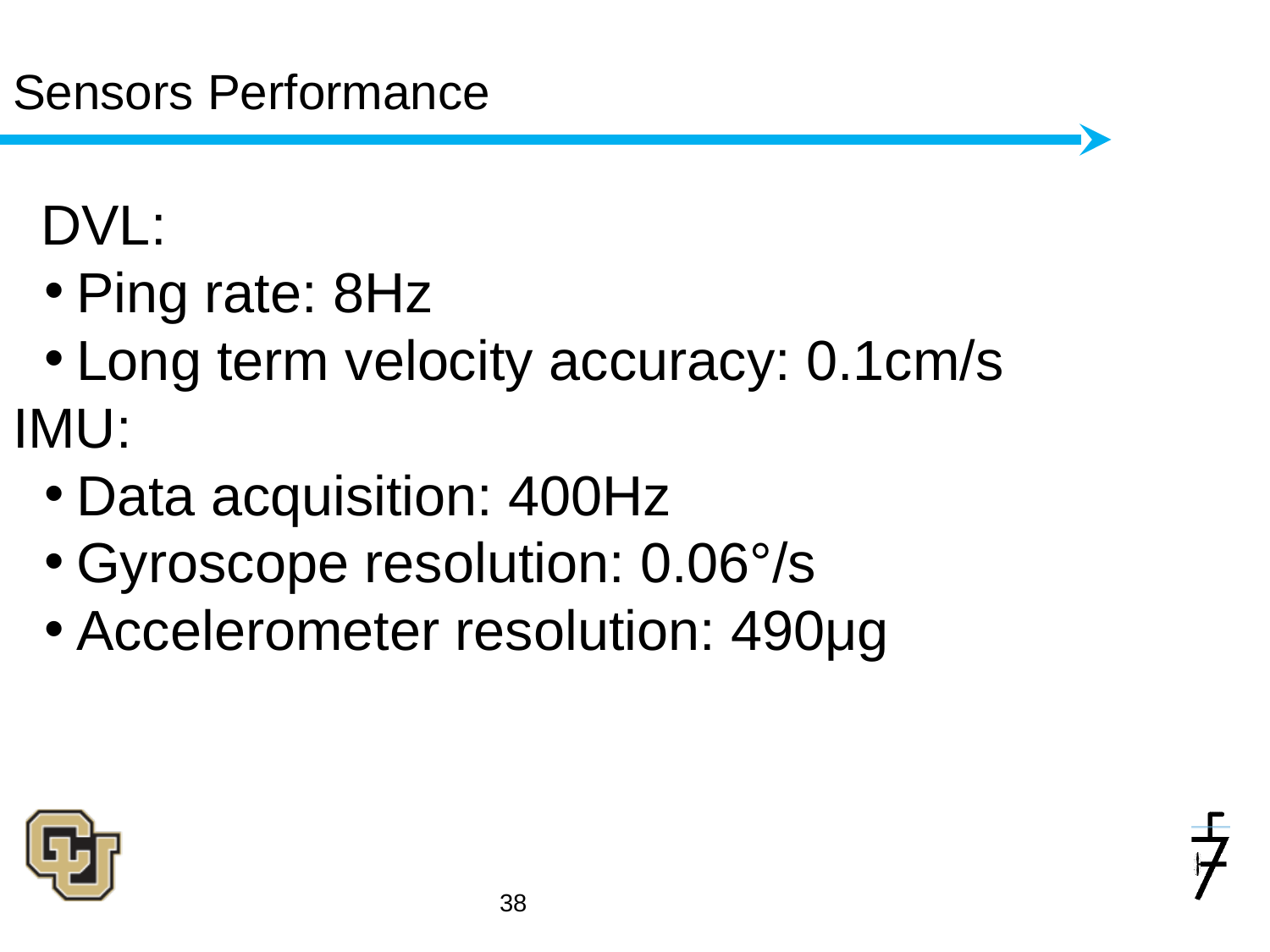

# Sensors Performance
DVL:
Ping rate: 8Hz
Long term velocity accuracy: 0.1cm/s
IMU:
Data acquisition: 400Hz
Gyroscope resolution: 0.06°/s
Accelerometer resolution: 490μg
38